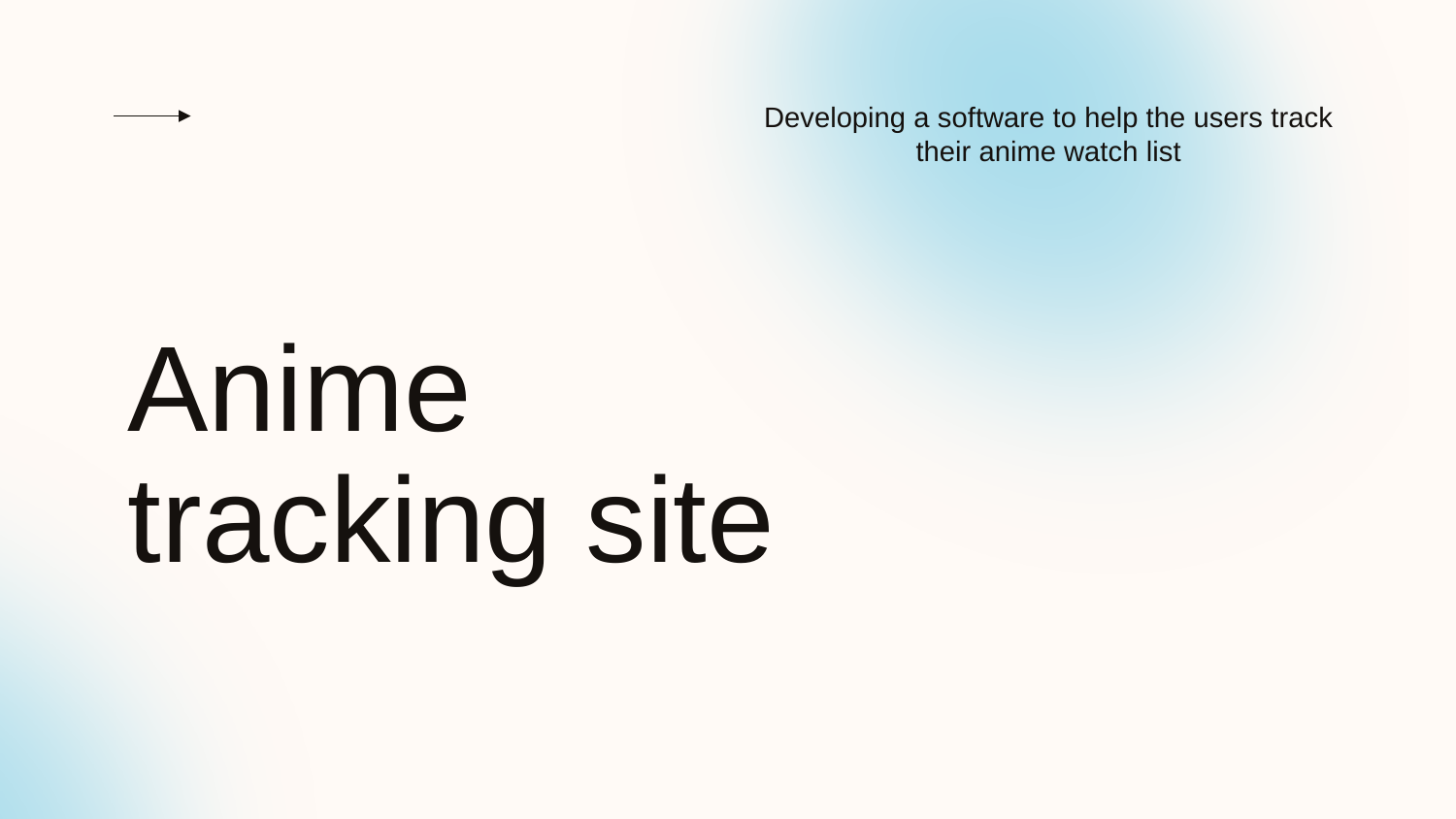

Developing a software to help the users track their anime watch list
# Anime tracking site